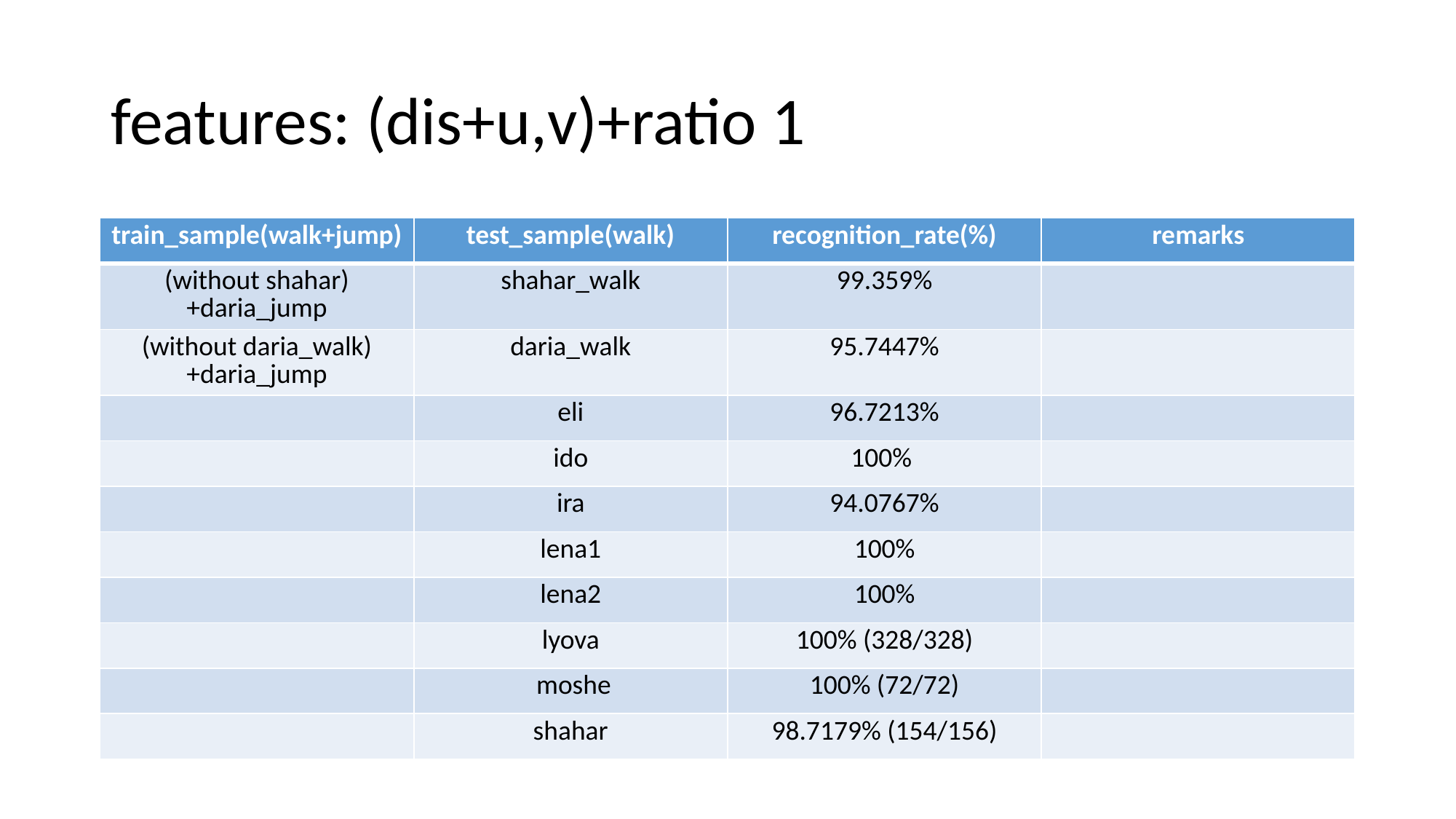

# features: (dis+u,v)+ratio 1
| train\_sample(walk+jump) | test\_sample(walk) | recognition\_rate(%) | remarks |
| --- | --- | --- | --- |
| (without shahar)+daria\_jump | shahar\_walk | 99.359% |  |
| (without daria\_walk)+daria\_jump | daria\_walk | 95.7447% |  |
|  | eli | 96.7213% |  |
|  | ido | 100% |  |
|  | ira | 94.0767% |  |
|  | lena1 | 100% |  |
|  | lena2 | 100% |  |
|  | lyova | 100% (328/328) |  |
|  | moshe | 100% (72/72) |  |
|  | shahar | 98.7179% (154/156) |  |